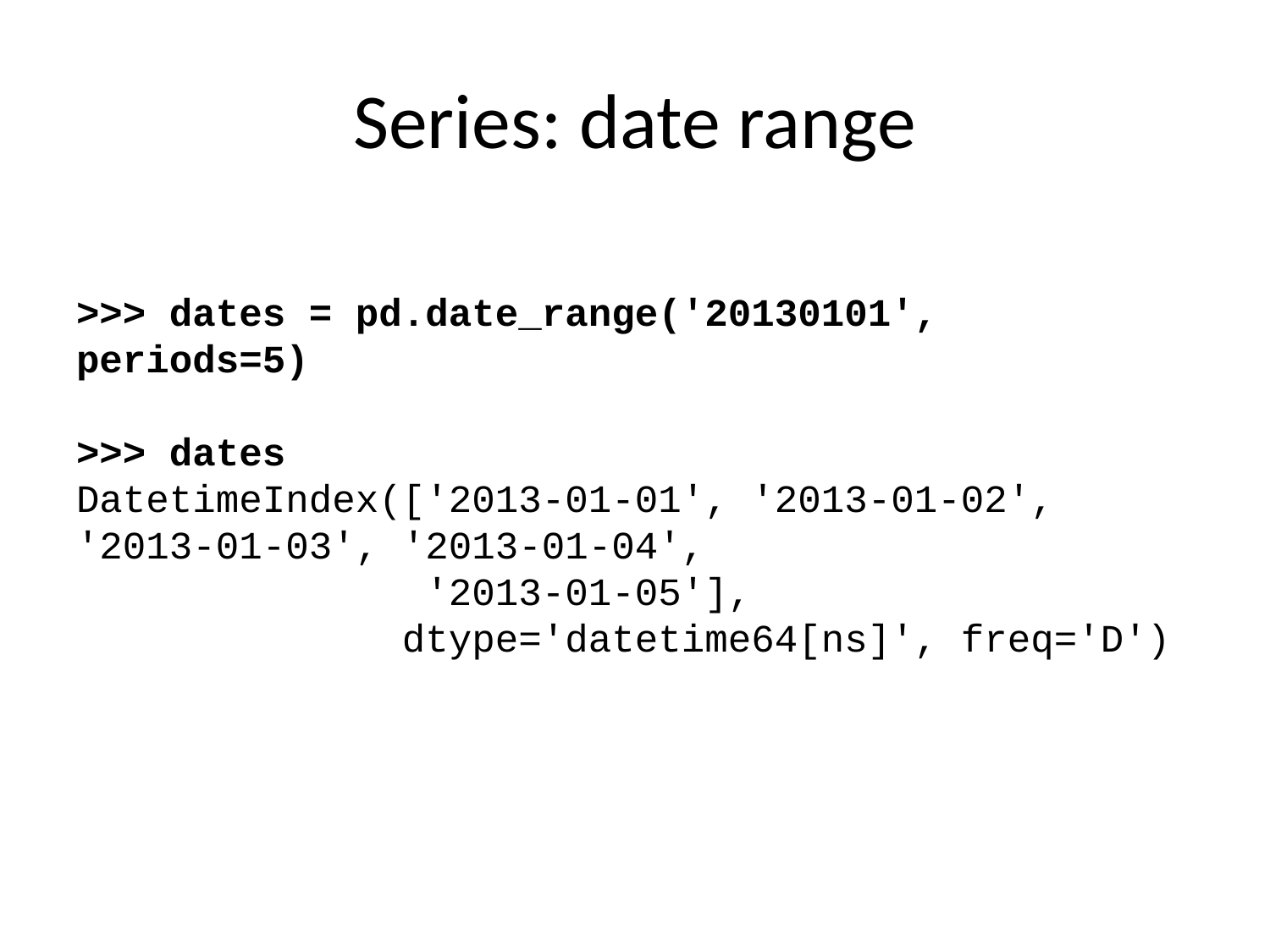

# Series: date range

>>> dates = pd.date_range('20130101', periods=5)

>>> dates
DatetimeIndex(['2013-01-01', '2013-01-02', '2013-01-03', '2013-01-04',
               '2013-01-05'],
              dtype='datetime64[ns]', freq='D')